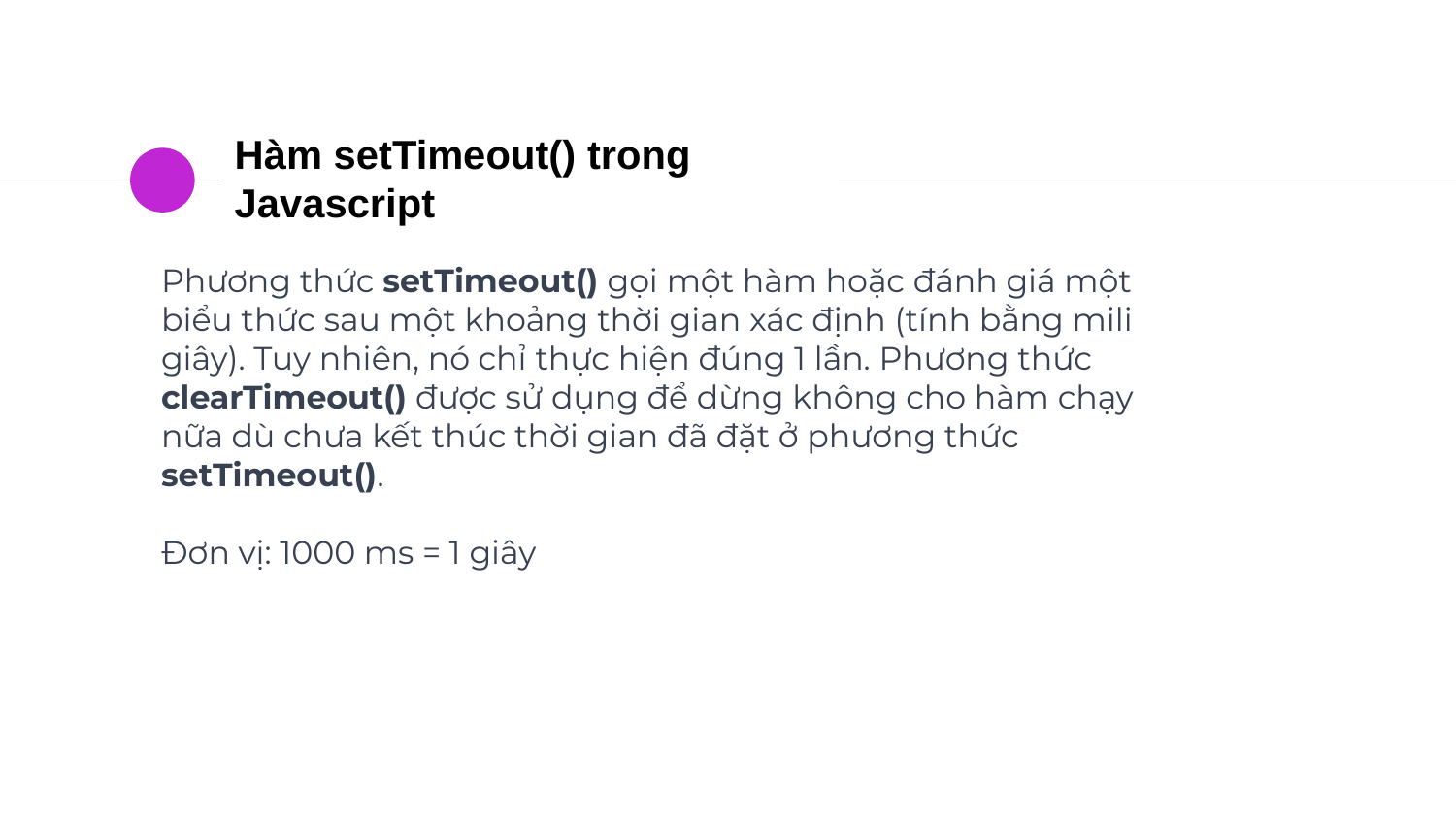

# Hàm setTimeout() trong Javascript
Phương thức setTimeout() gọi một hàm hoặc đánh giá một biểu thức sau một khoảng thời gian xác định (tính bằng mili giây). Tuy nhiên, nó chỉ thực hiện đúng 1 lần. Phương thức clearTimeout() được sử dụng để dừng không cho hàm chạy nữa dù chưa kết thúc thời gian đã đặt ở phương thức setTimeout().

Đơn vị: 1000 ms = 1 giây